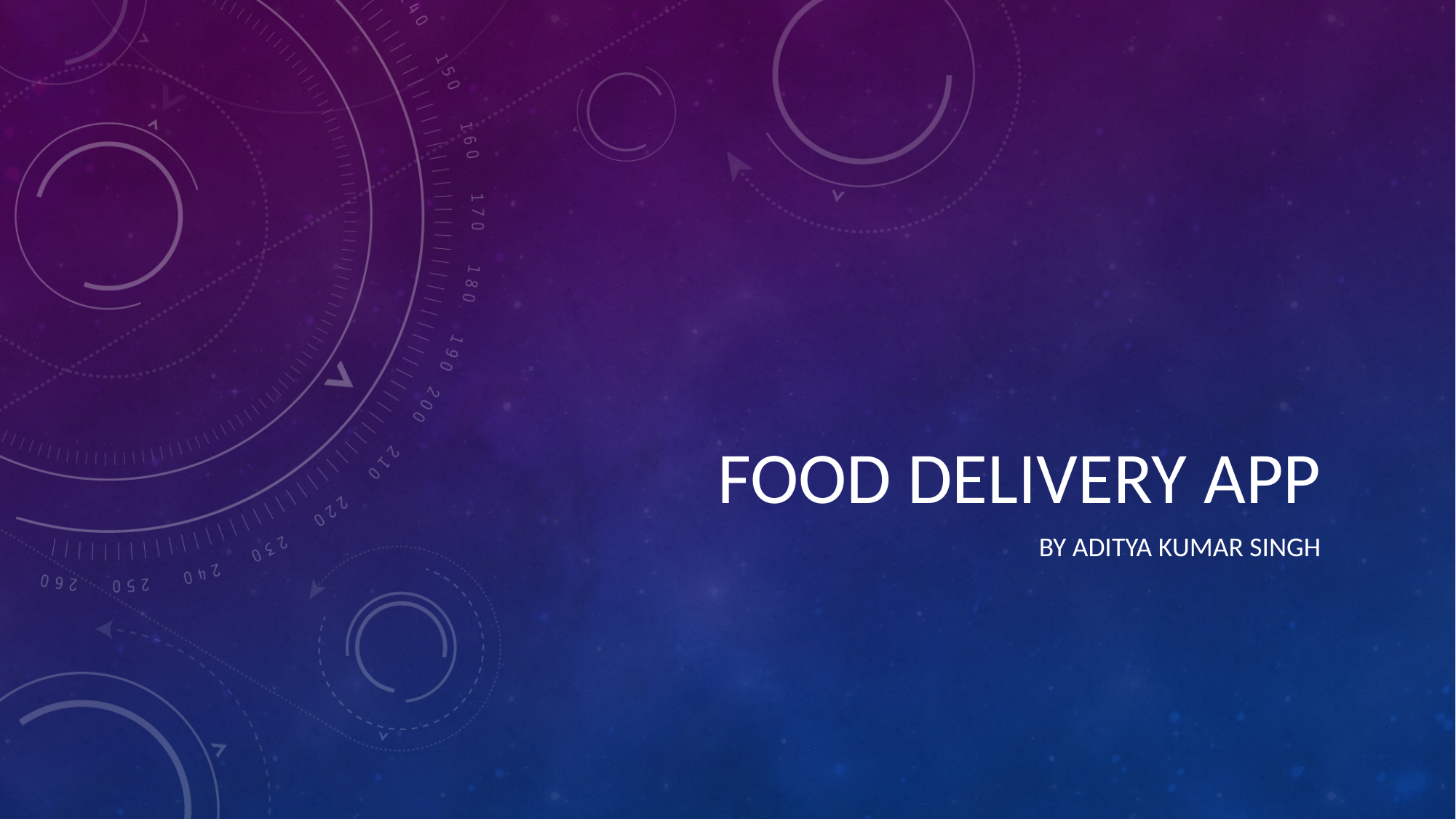

# Food Delivery App
By Aditya kumar Singh